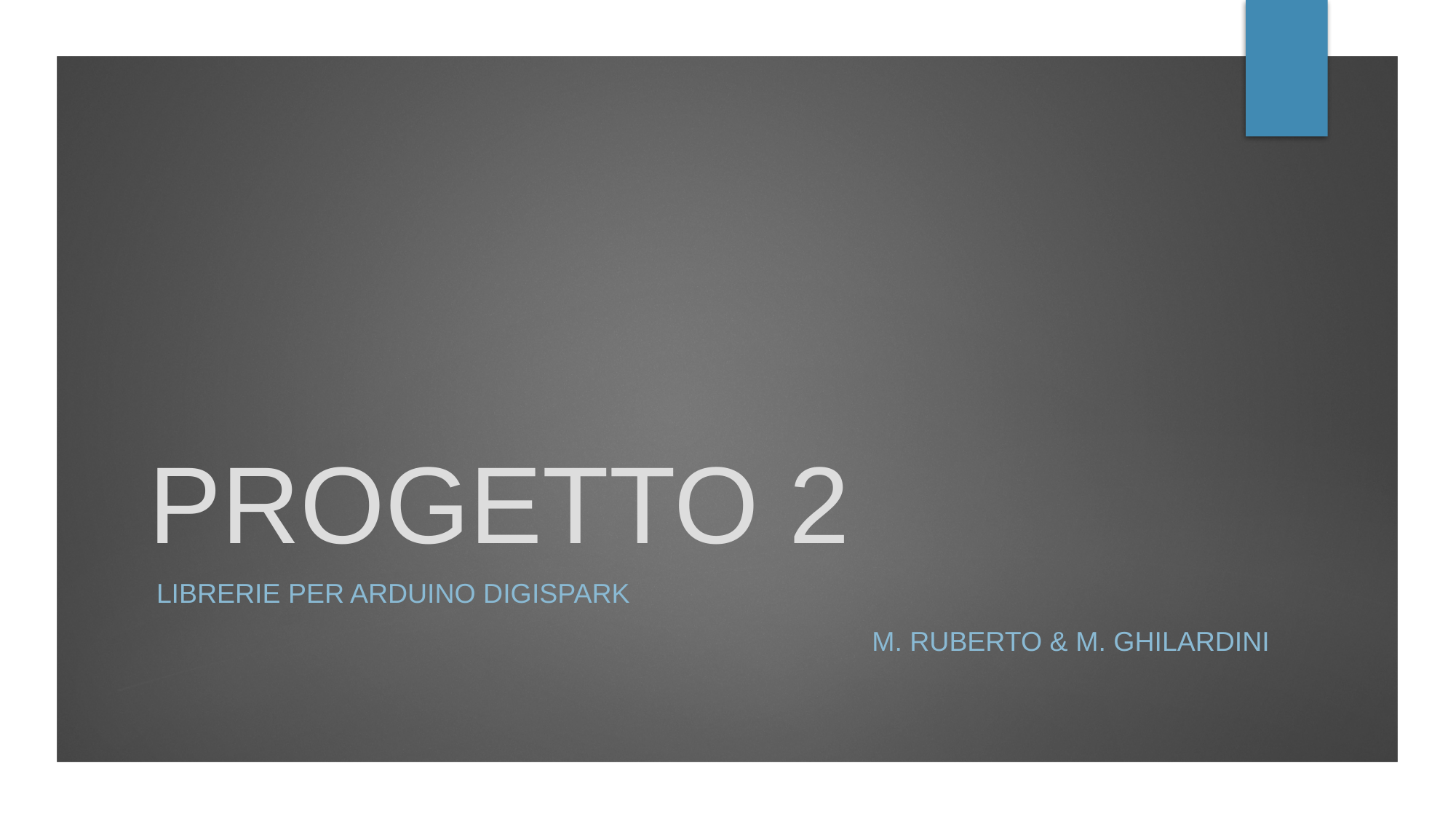

# PROGETTO 2
 Librerie per Arduino DigiSpark
				            M. Ruberto & M. ghilardini